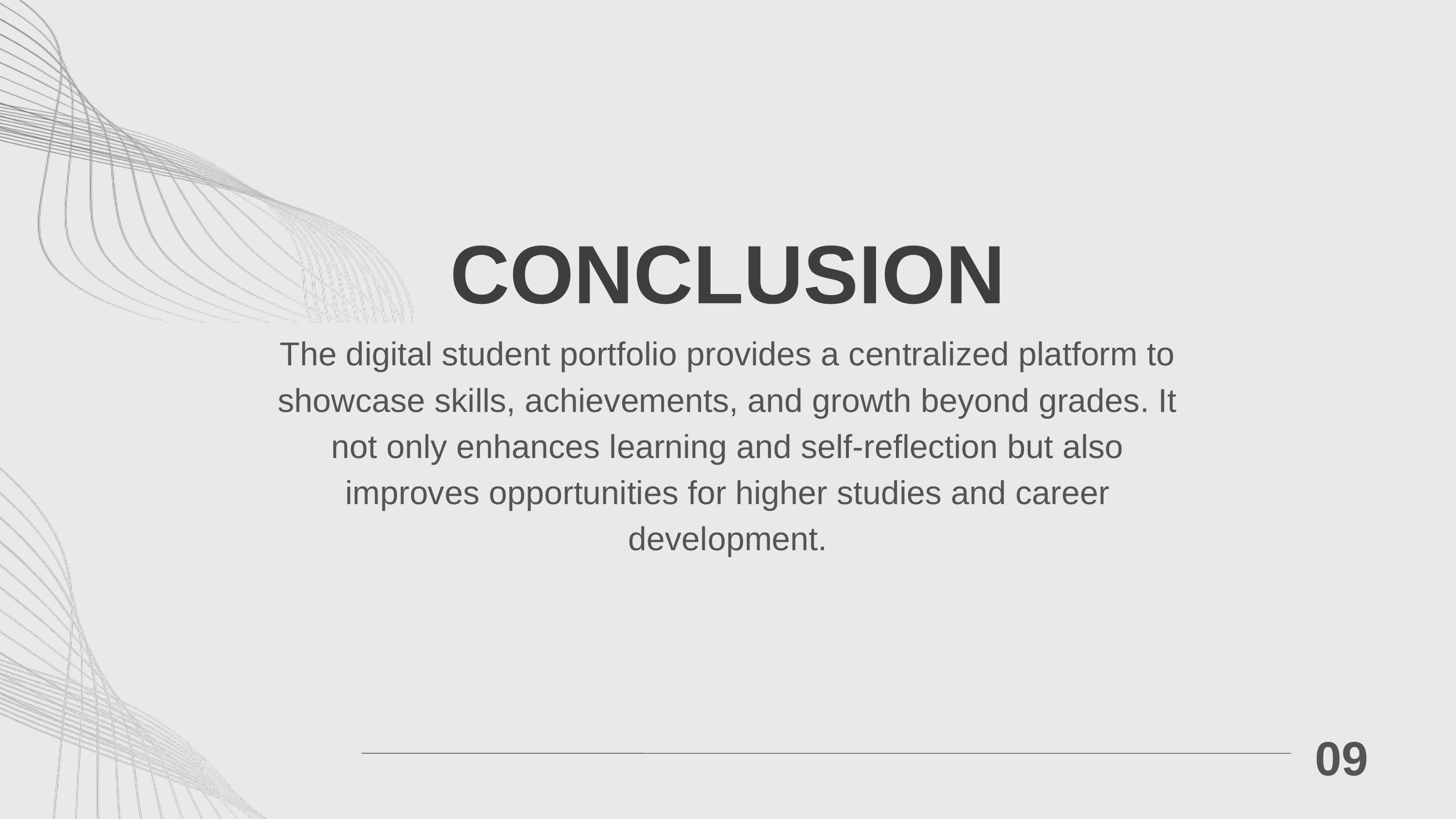

CONCLUSION
The digital student portfolio provides a centralized platform to showcase skills, achievements, and growth beyond grades. It not only enhances learning and self-reflection but also improves opportunities for higher studies and career development.

09